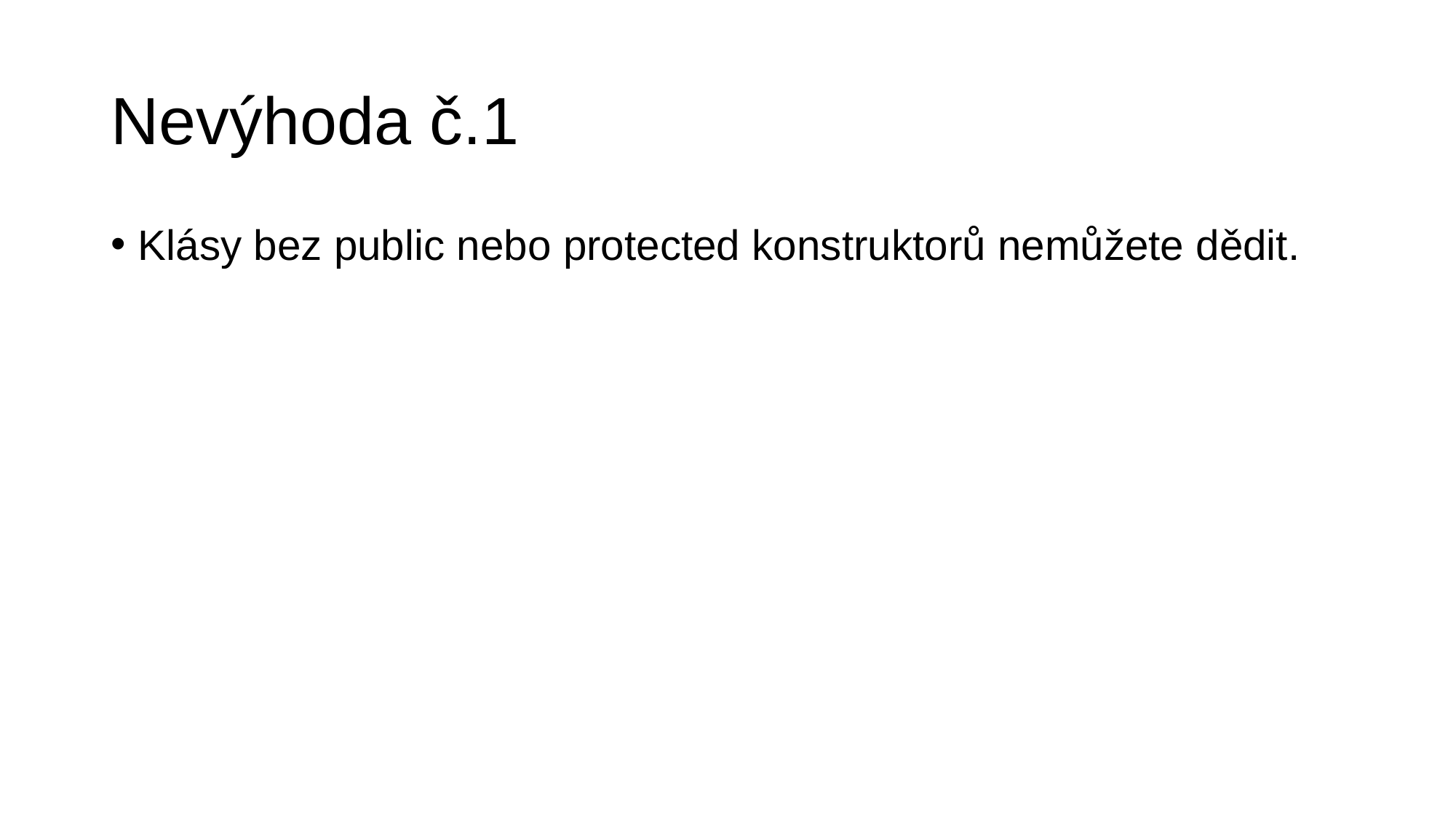

# Nevýhoda č.1
Klásy bez public nebo protected konstruktorů nemůžete dědit.